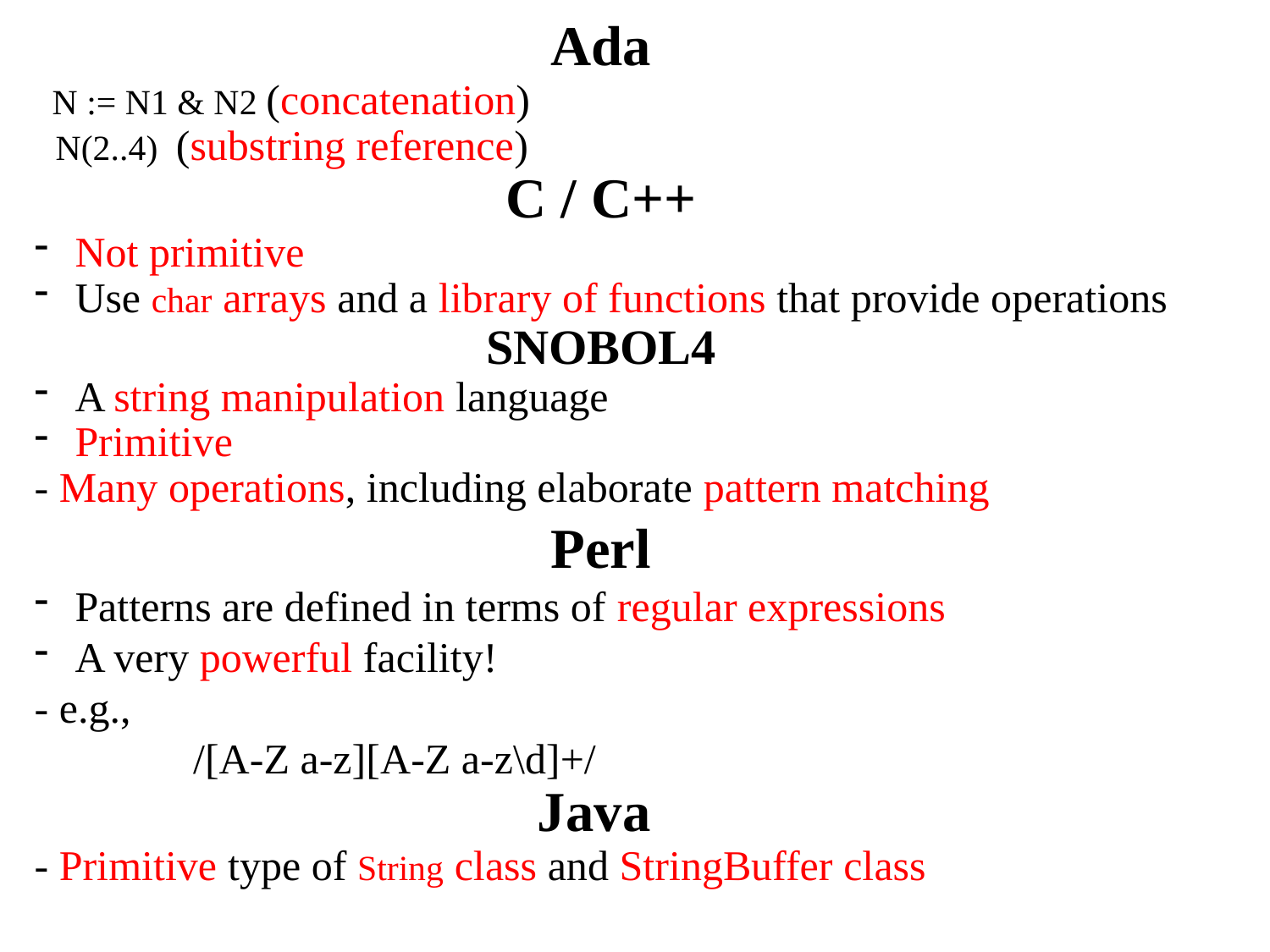

Ada
  N := N1 & N2 (concatenation)
  N(2..4)  (substring reference)
C / C++
 Not primitive
 Use char arrays and a library of functions that provide operations
SNOBOL4
 A string manipulation language
 Primitive
- Many operations, including elaborate pattern matching
Perl
 Patterns are defined in terms of regular expressions
 A very powerful facility!
- e.g.,
               /[A-Z a-z][A-Z a-z\d]+/
Java
- Primitive type of String class and StringBuffer class